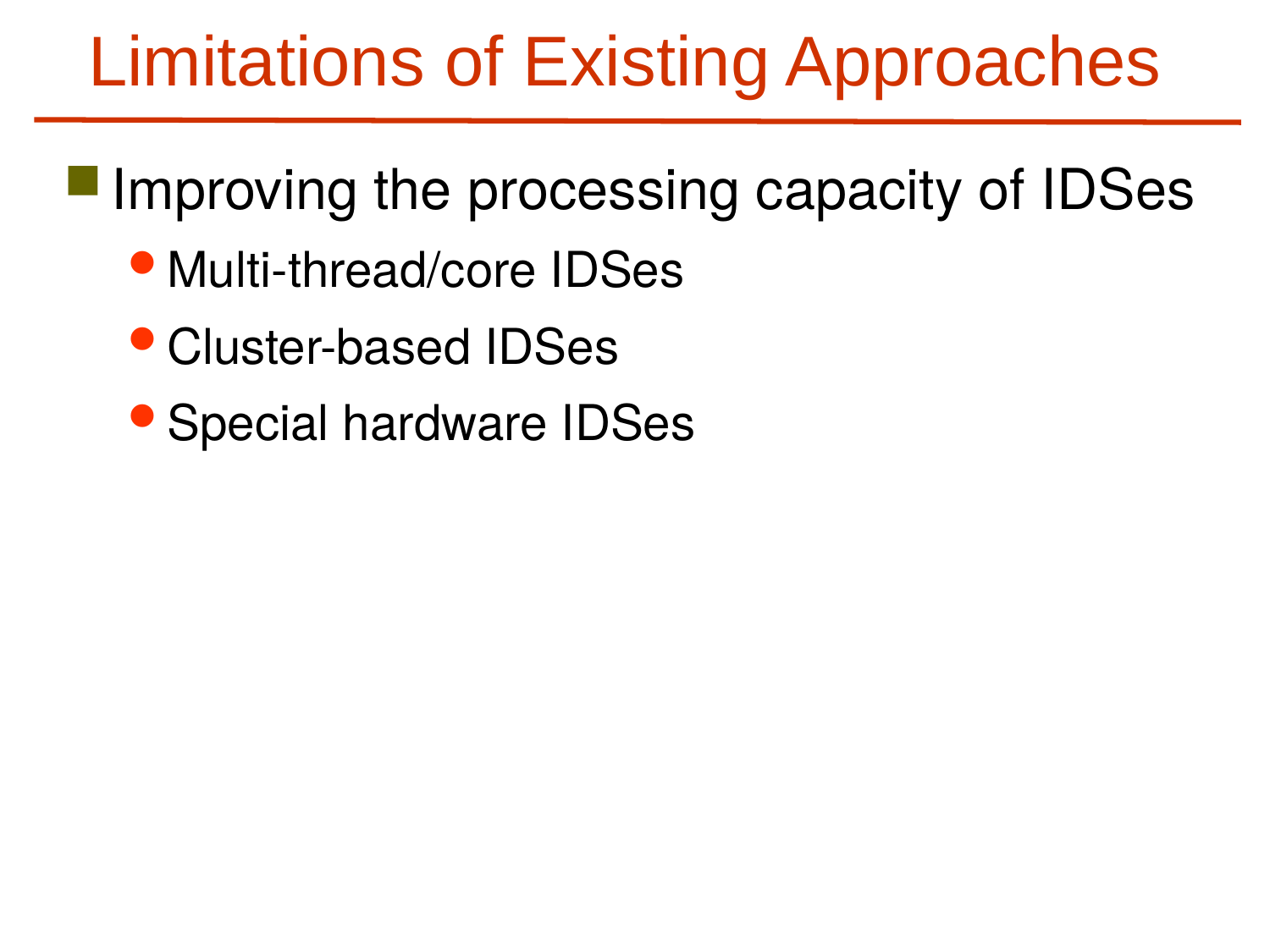

# Limitations of Existing Approaches
Improving the processing capacity of IDSes
Multi-thread/core IDSes
Cluster-based IDSes
Special hardware IDSes